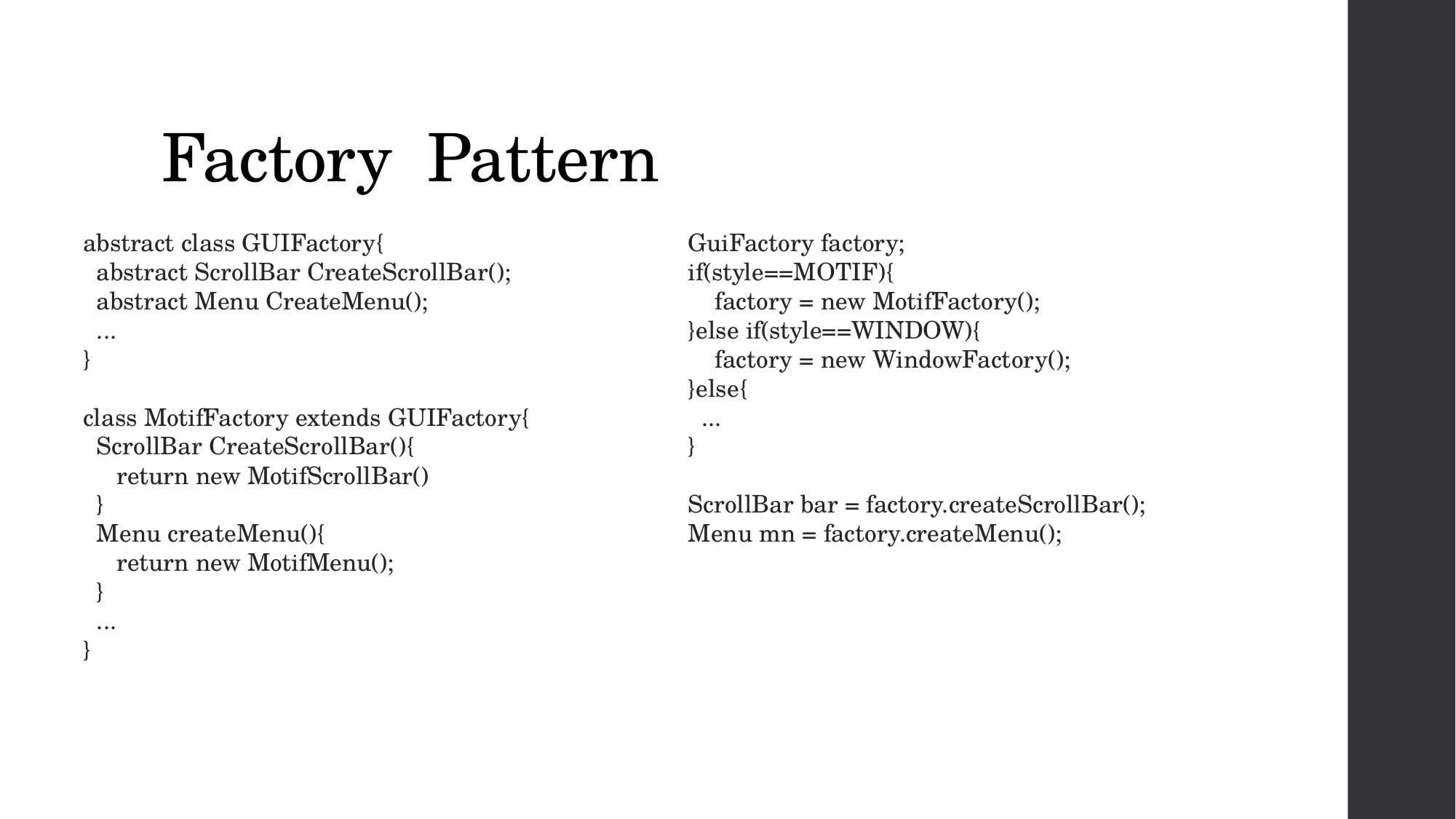

# Factory  Pattern
abstract class GUIFactory{
  abstract ScrollBar CreateScrollBar();
  abstract Menu CreateMenu();
  ...
}

class MotifFactory extends GUIFactory{
  ScrollBar CreateScrollBar(){
     return new MotifScrollBar()
  }
  Menu createMenu(){
     return new MotifMenu();
  }
  ...
}
GuiFactory factory;
if(style==MOTIF){
    factory = new MotifFactory();
}else if(style==WINDOW){
    factory = new WindowFactory();
}else{
  ...
}

ScrollBar bar = factory.createScrollBar();
Menu mn = factory.createMenu();